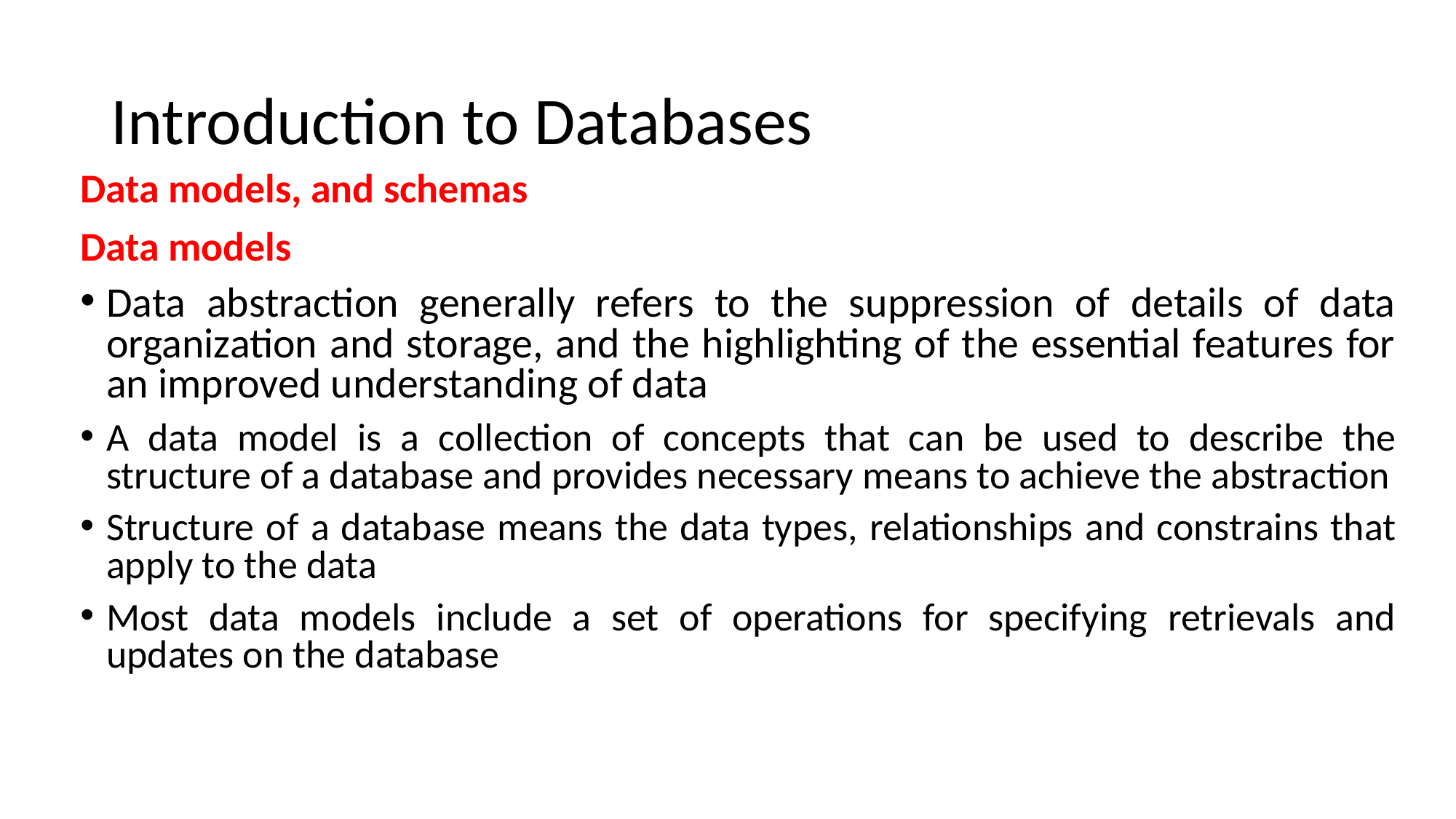

# Introduction to Databases
Data models, and schemas
Data models
Data abstraction generally refers to the suppression of details of data organization and storage, and the highlighting of the essential features for an improved understanding of data
A data model is a collection of concepts that can be used to describe the structure of a database and provides necessary means to achieve the abstraction
Structure of a database means the data types, relationships and constrains that apply to the data
Most data models include a set of operations for specifying retrievals and updates on the database